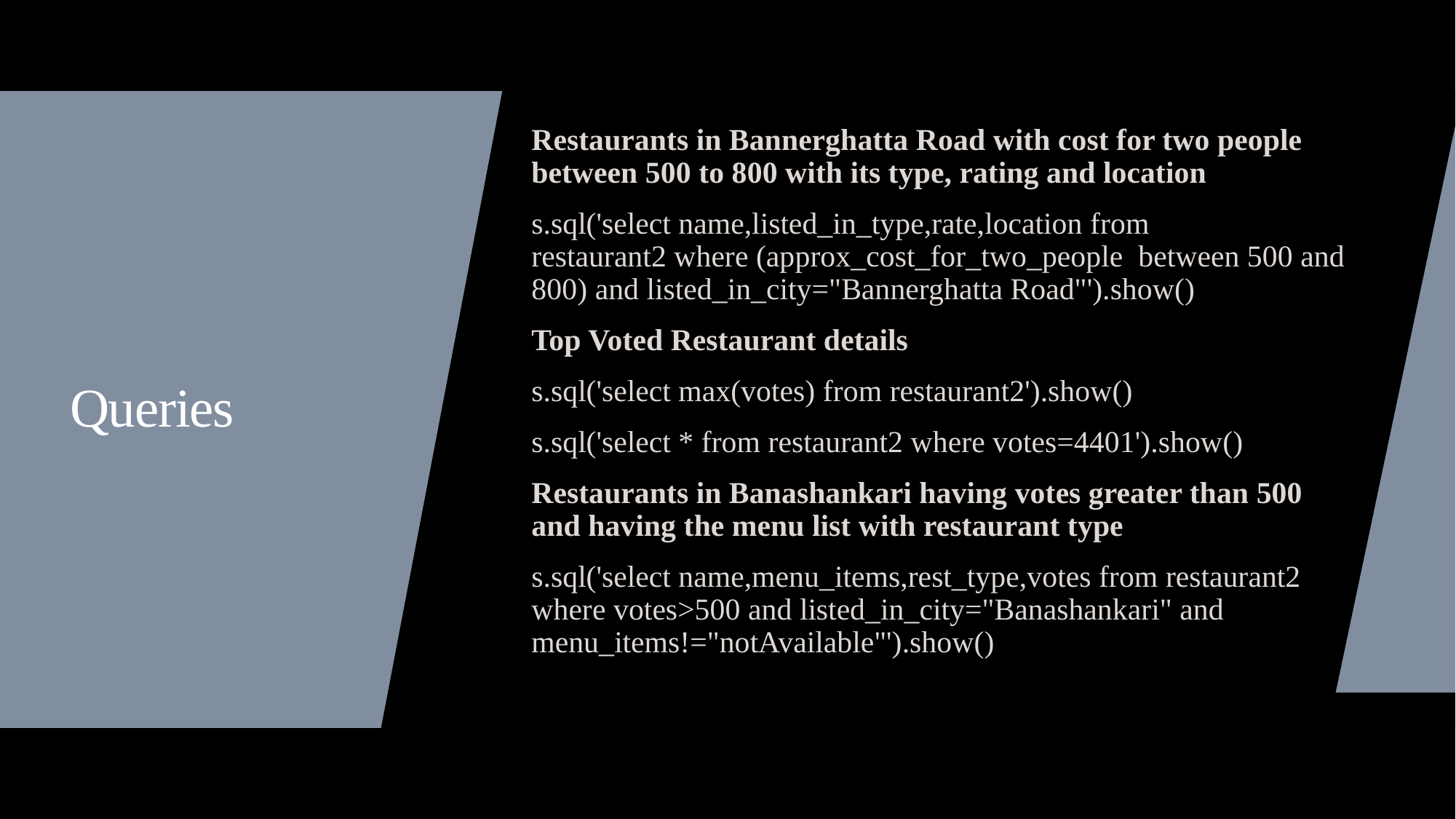

# Queries
Restaurants in Bannerghatta Road with cost for two people between 500 to 800 with its type, rating and location
s.sql('select name,listed_in_type,rate,location from                    restaurant2 where (approx_cost_for_two_people  between 500 and 800) and listed_in_city="Bannerghatta Road"').show()
Top Voted Restaurant details
s.sql('select max(votes) from restaurant2').show()
s.sql('select * from restaurant2 where votes=4401').show()
Restaurants in Banashankari having votes greater than 500 and having the menu list with restaurant type
s.sql('select name,menu_items,rest_type,votes from restaurant2 where votes>500 and listed_in_city="Banashankari" and menu_items!="notAvailable"').show()